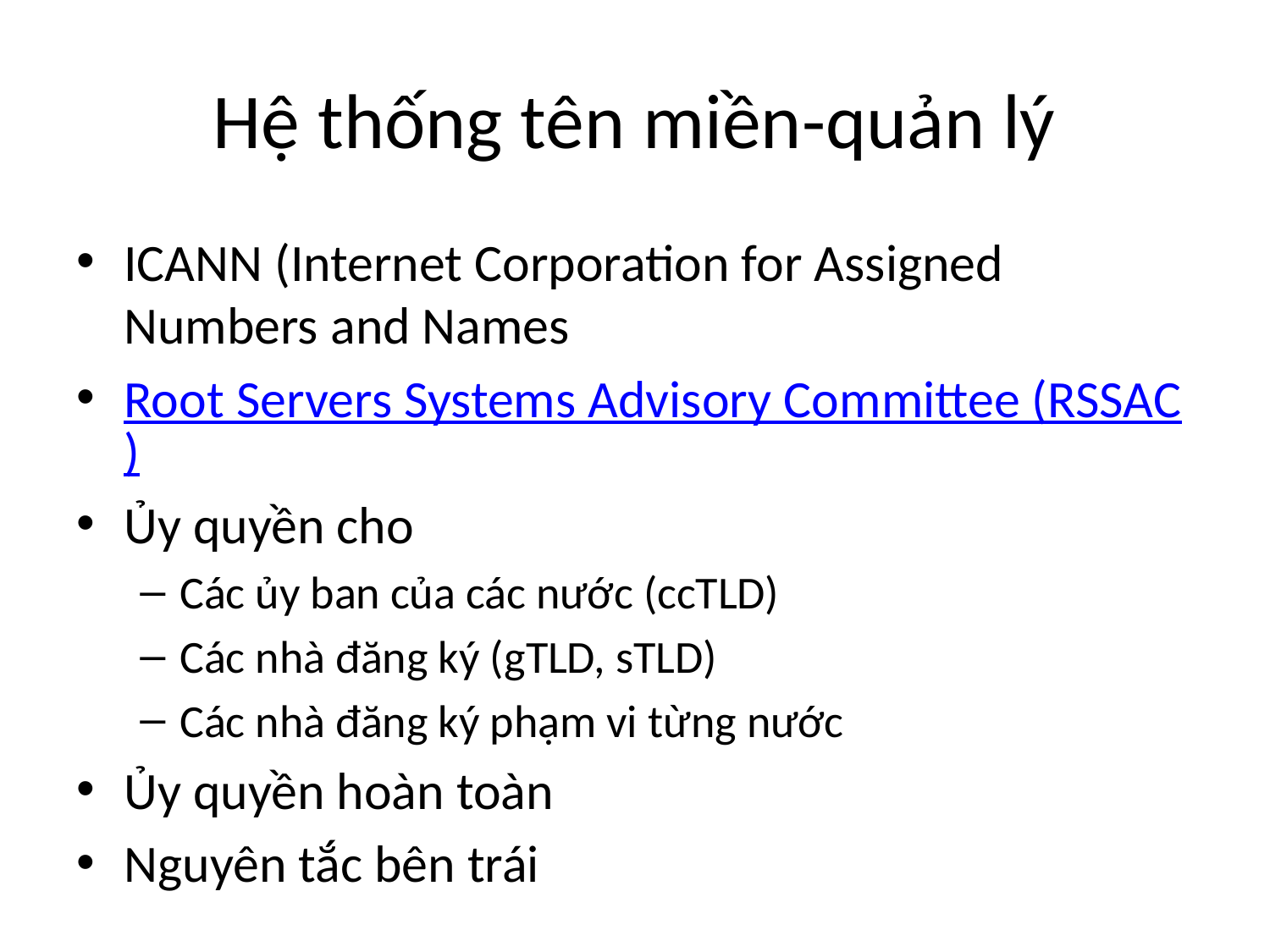

# Hệ thống tên miền-quản lý
ICANN (Internet Corporation for Assigned Numbers and Names
Root Servers Systems Advisory Committee (RSSAC)
Ủy quyền cho
Các ủy ban của các nước (ccTLD)
Các nhà đăng ký (gTLD, sTLD)
Các nhà đăng ký phạm vi từng nước
Ủy quyền hoàn toàn
Nguyên tắc bên trái